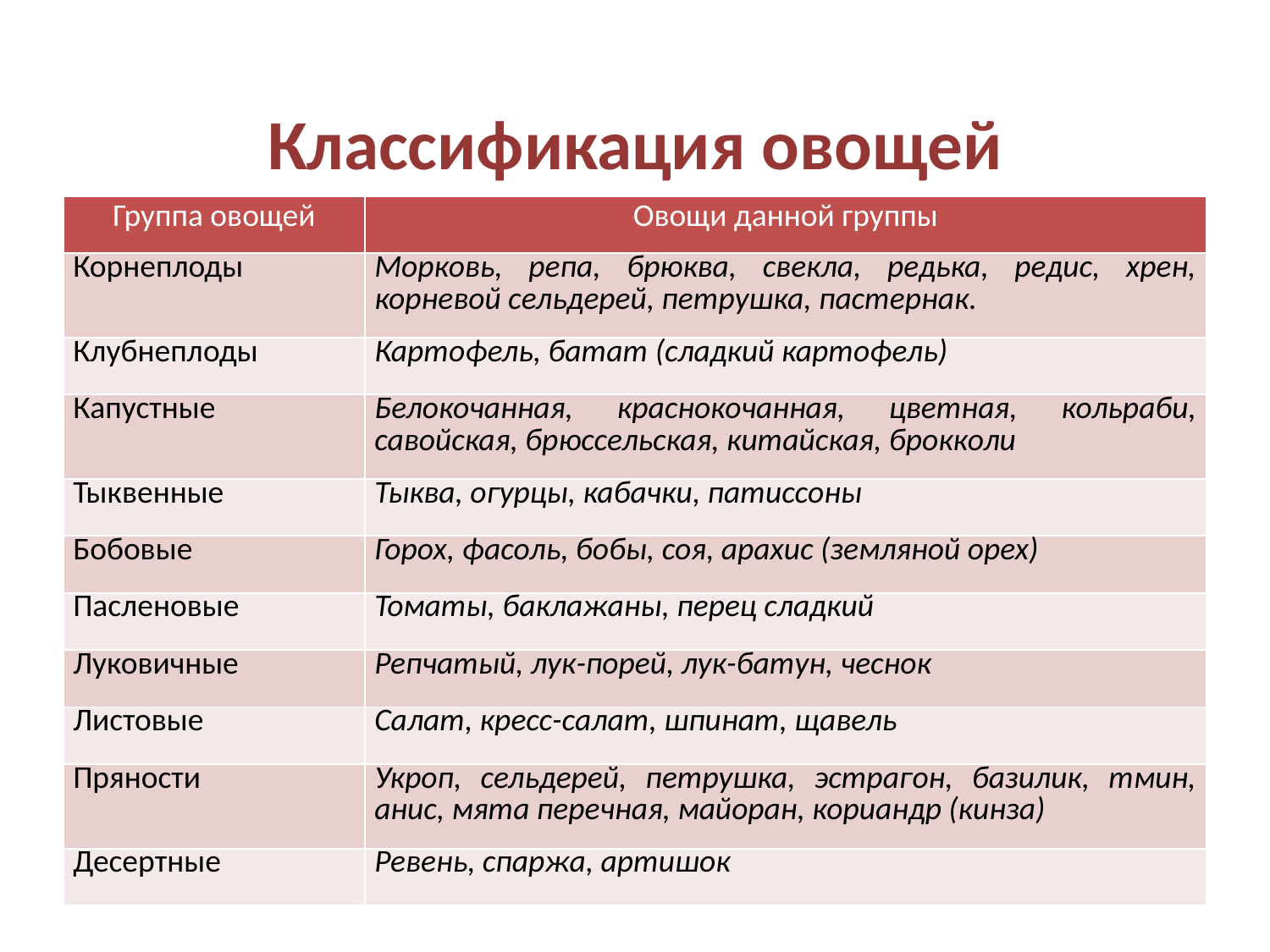

# Классификация овощей
| Группа овощей | Овощи данной группы |
| --- | --- |
| Корнеплоды | Морковь, репа, брюква, свекла, редька, редис, хрен, корневой сельдерей, петрушка, пастернак. |
| Клубнеплоды | Картофель, батат (сладкий картофель) |
| Капустные | Белокочанная, краснокочанная, цветная, кольраби, савойская, брюссельская, китайская, брокколи |
| Тыквенные | Тыква, огурцы, кабачки, патиссоны |
| Бобовые | Горох, фасоль, бобы, соя, арахис (земляной орех) |
| Пасленовые | Томаты, баклажаны, перец сладкий |
| Луковичные | Репчатый, лук-порей, лук-батун, чеснок |
| Листовые | Салат, кресс-салат, шпинат, щавель |
| Пряности | Укроп, сельдерей, петрушка, эстрагон, базилик, тмин, анис, мята перечная, майоран, кориандр (кинза) |
| Десертные | Ревень, спаржа, артишок |